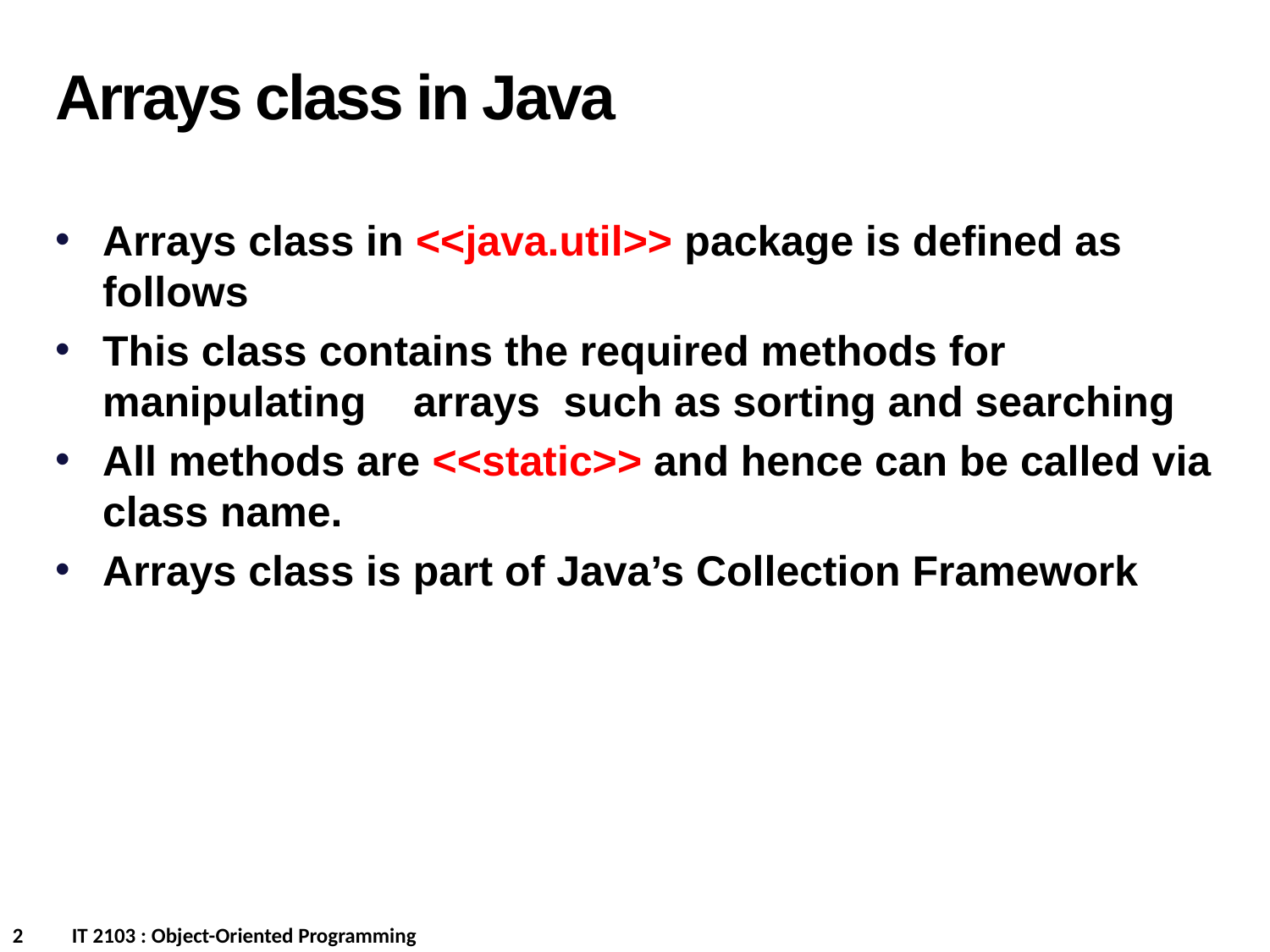

Arrays class in Java
Arrays class in <<java.util>> package is defined as follows
This class contains the required methods for manipulating    arrays  such as sorting and searching
All methods are <<static>> and hence can be called via class name.
Arrays class is part of Java’s Collection Framework